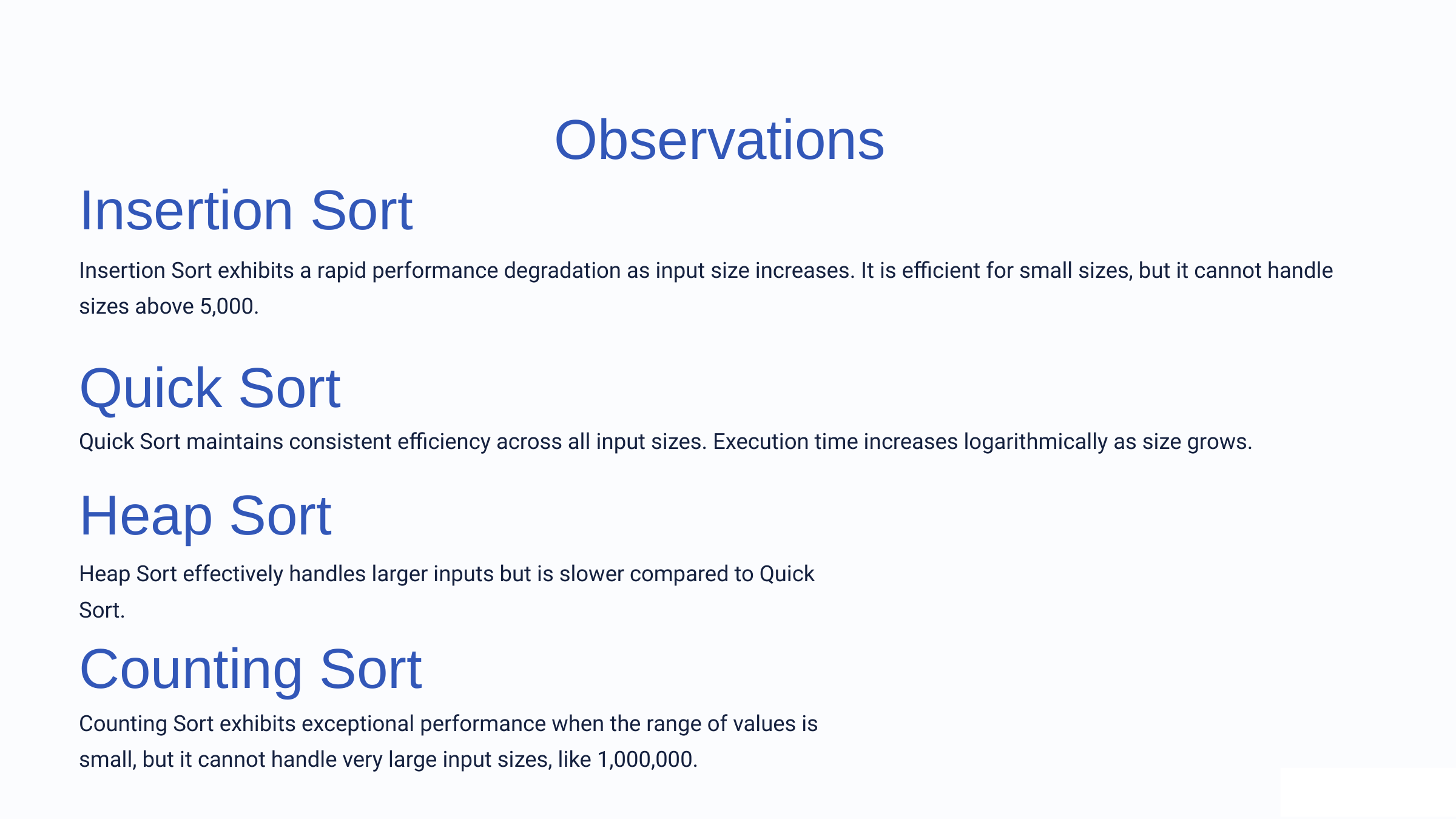

Observations
Insertion Sort
Insertion Sort exhibits a rapid performance degradation as input size increases. It is efficient for small sizes, but it cannot handle sizes above 5,000.
Quick Sort
Quick Sort maintains consistent efficiency across all input sizes. Execution time increases logarithmically as size grows.
Heap Sort
Heap Sort effectively handles larger inputs but is slower compared to Quick Sort.
Counting Sort
Counting Sort exhibits exceptional performance when the range of values is small, but it cannot handle very large input sizes, like 1,000,000.